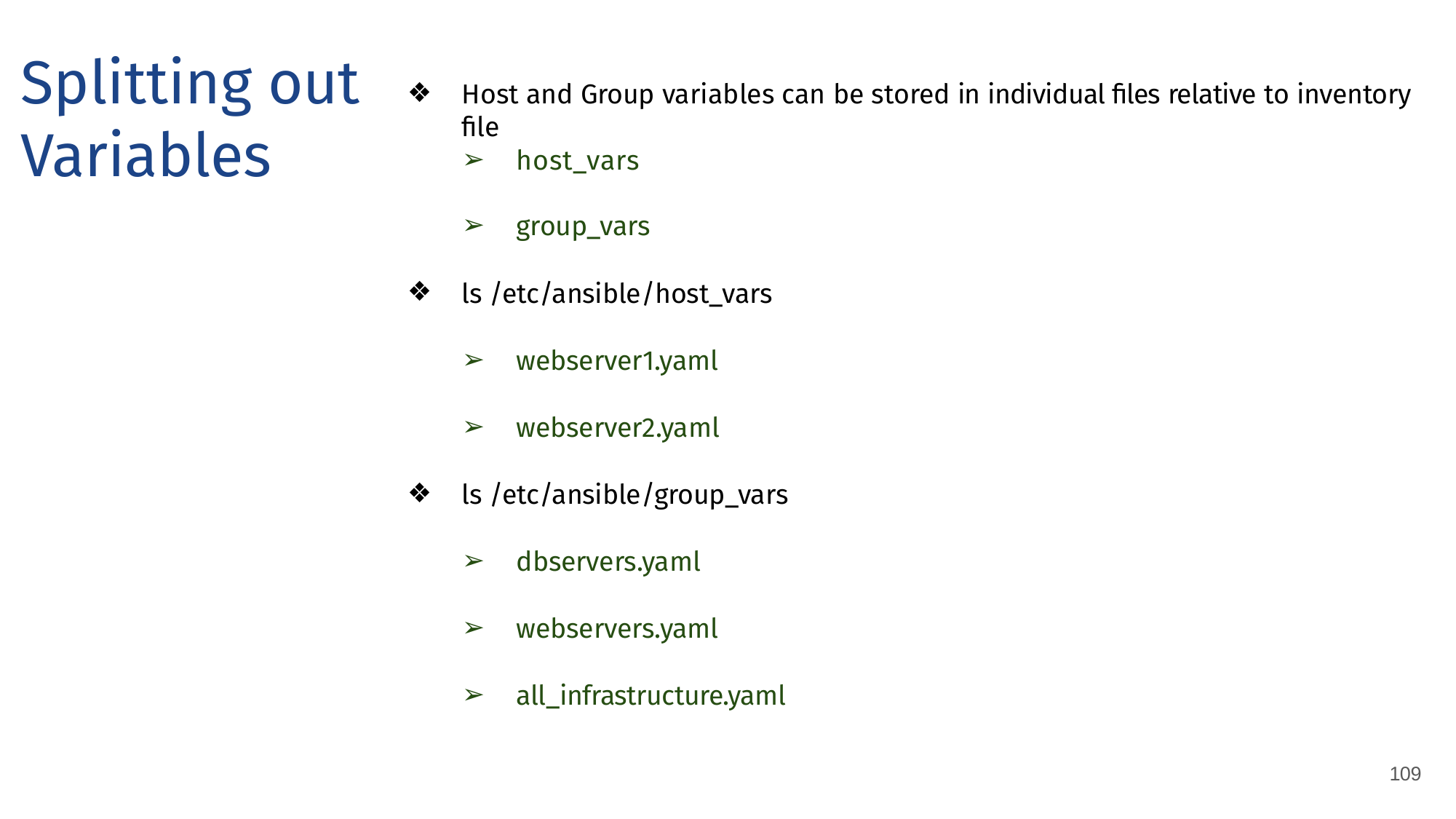

# Splitting out Variables
Host and Group variables can be stored in individual files relative to inventory file
host_vars
group_vars

ls /etc/ansible/host_vars

webserver1.yaml

webserver2.yaml

ls /etc/ansible/group_vars

dbservers.yaml

webservers.yaml

all_infrastructure.yaml
109